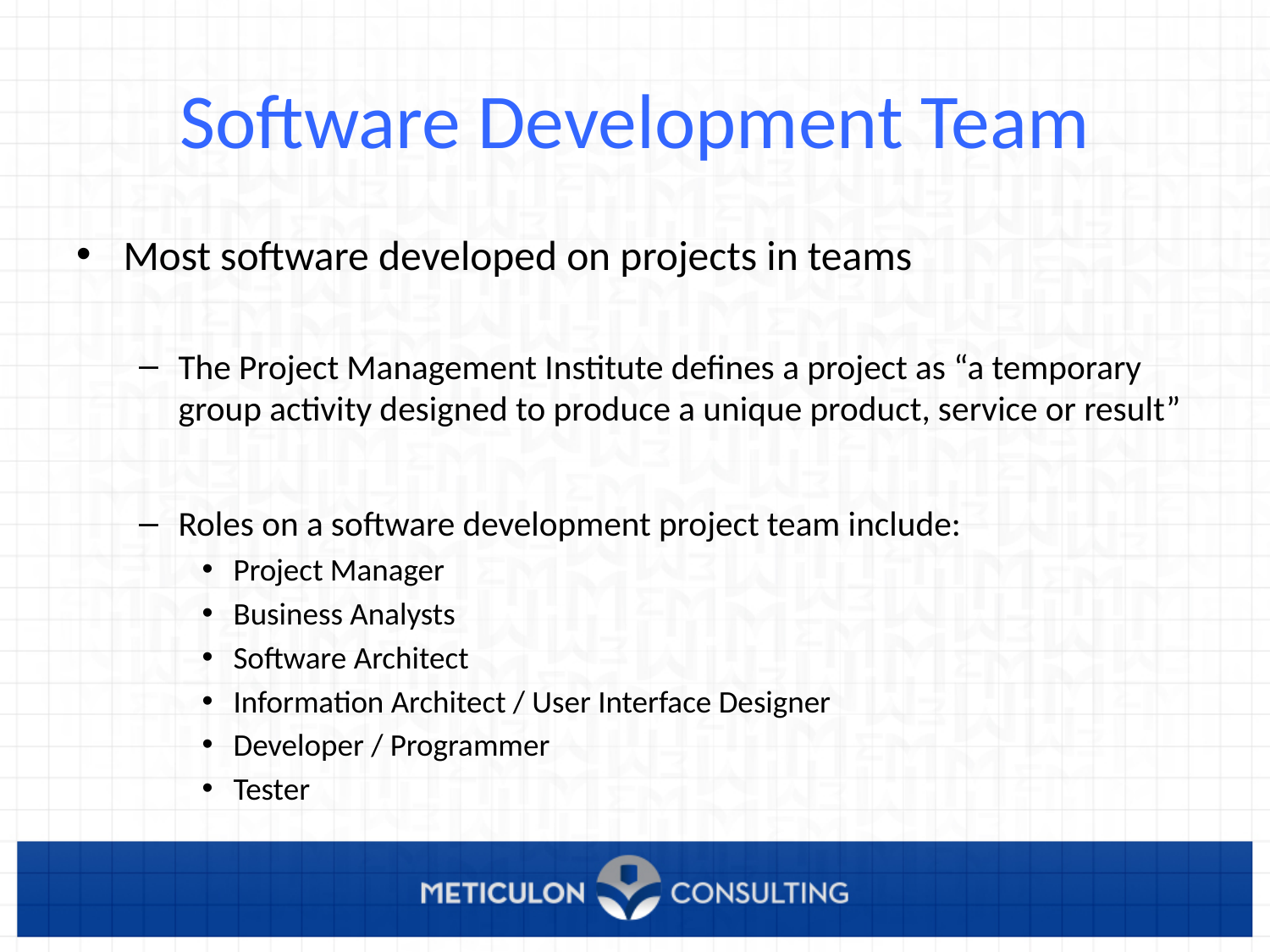

# Software Development Team
Most software developed on projects in teams

The Project Management Institute defines a project as “a temporary group activity designed to produce a unique product, service or result”

Roles on a software development project team include:
Project Manager
Business Analysts
Software Architect
Information Architect / User Interface Designer
Developer / Programmer
Tester